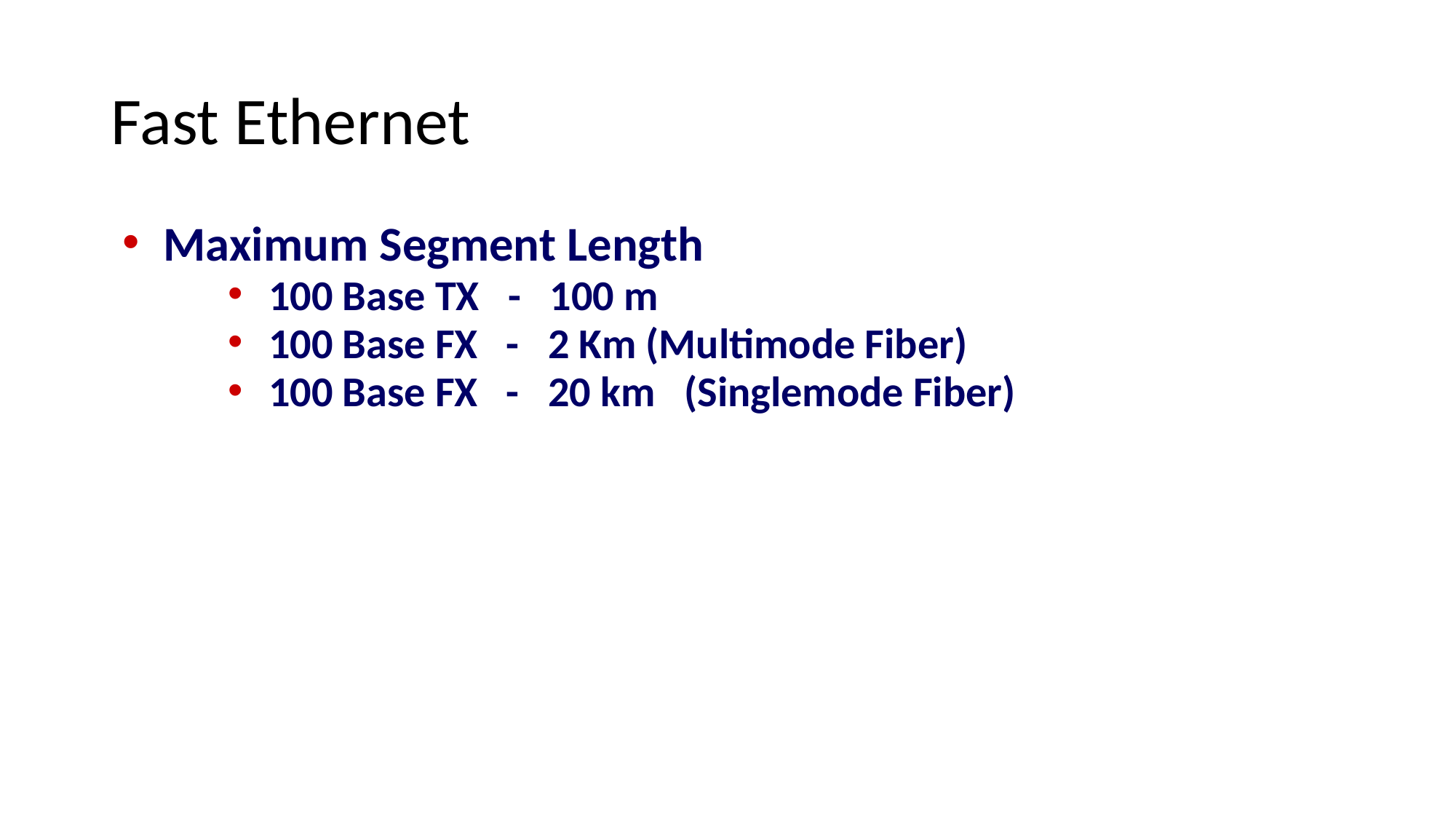

# Fast Ethernet
Maximum Segment Length
100 Base TX   -   100 m
100 Base FX   -   2 Km (Multimode Fiber)
100 Base FX   -   20 km   (Singlemode Fiber)